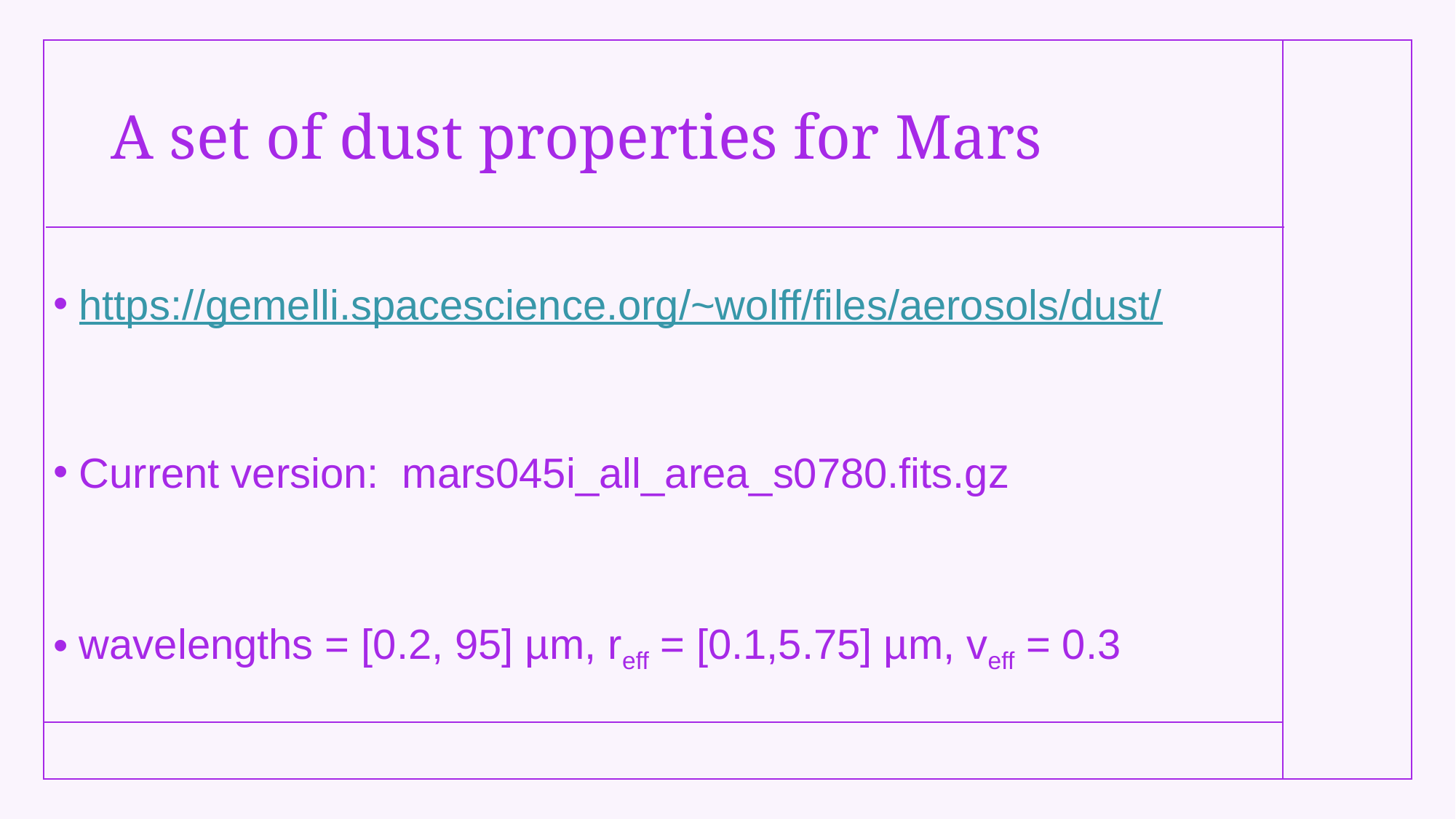

# A set of dust properties for Mars
https://gemelli.spacescience.org/~wolff/files/aerosols/dust/

Current version:  mars045i_all_area_s0780.fits.gz

wavelengths = [0.2, 95] µm, reff = [0.1,5.75] µm, veff = 0.3